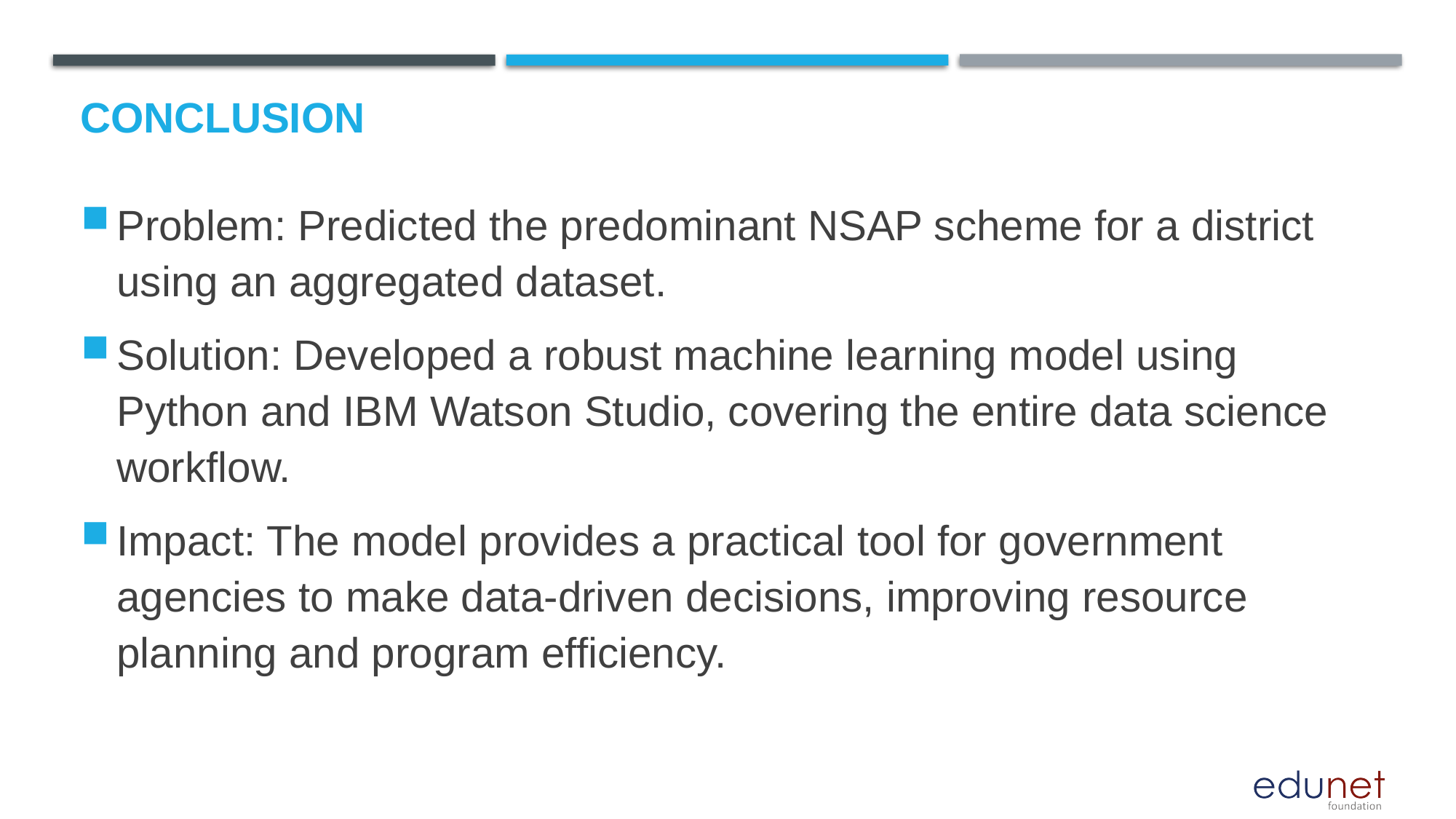

# Conclusion
Problem: Predicted the predominant NSAP scheme for a district using an aggregated dataset.
Solution: Developed a robust machine learning model using Python and IBM Watson Studio, covering the entire data science workflow.
Impact: The model provides a practical tool for government agencies to make data-driven decisions, improving resource planning and program efficiency.